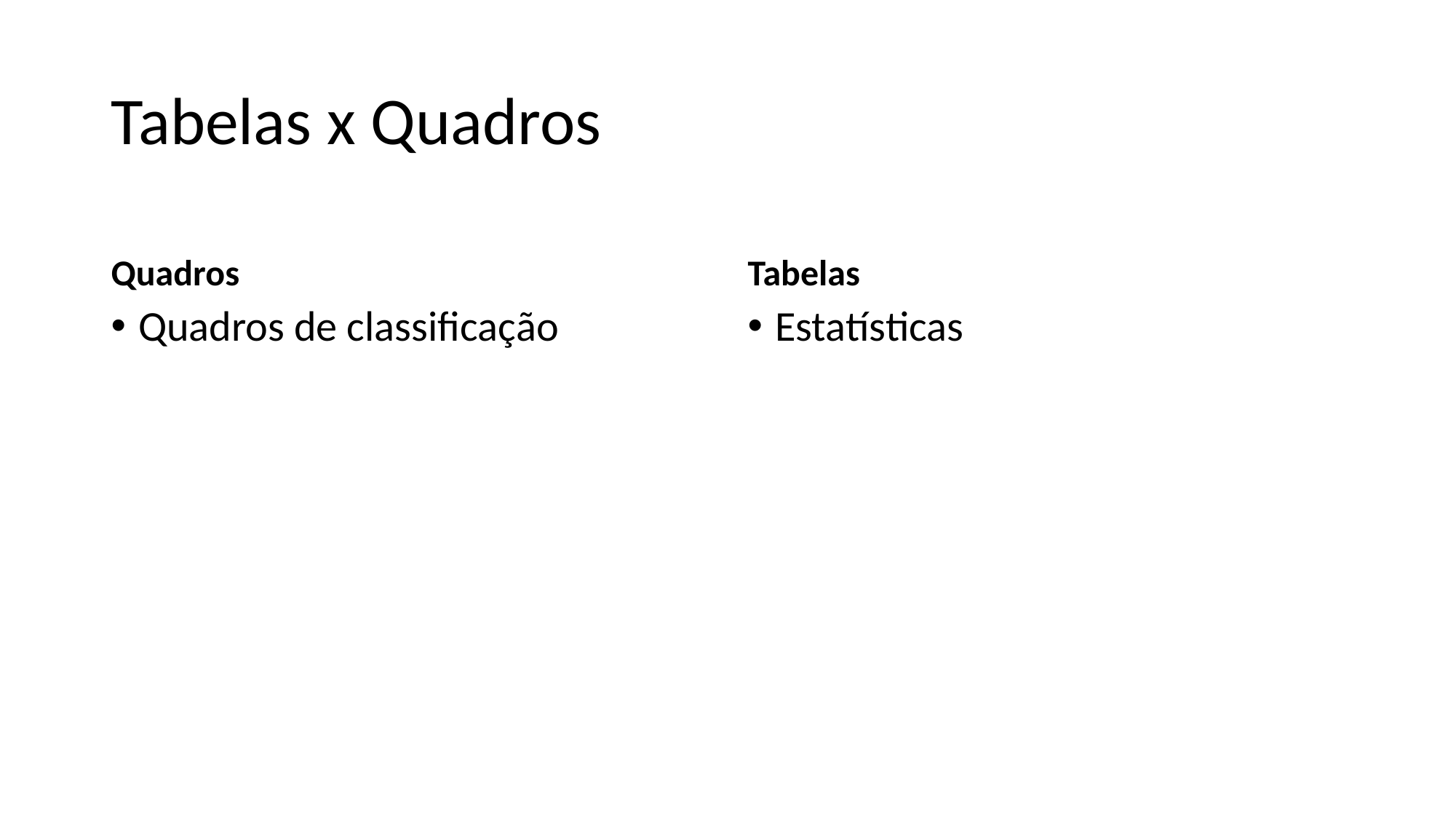

# Tabelas x Quadros
Quadros
Tabelas
Quadros de classificação
Estatísticas